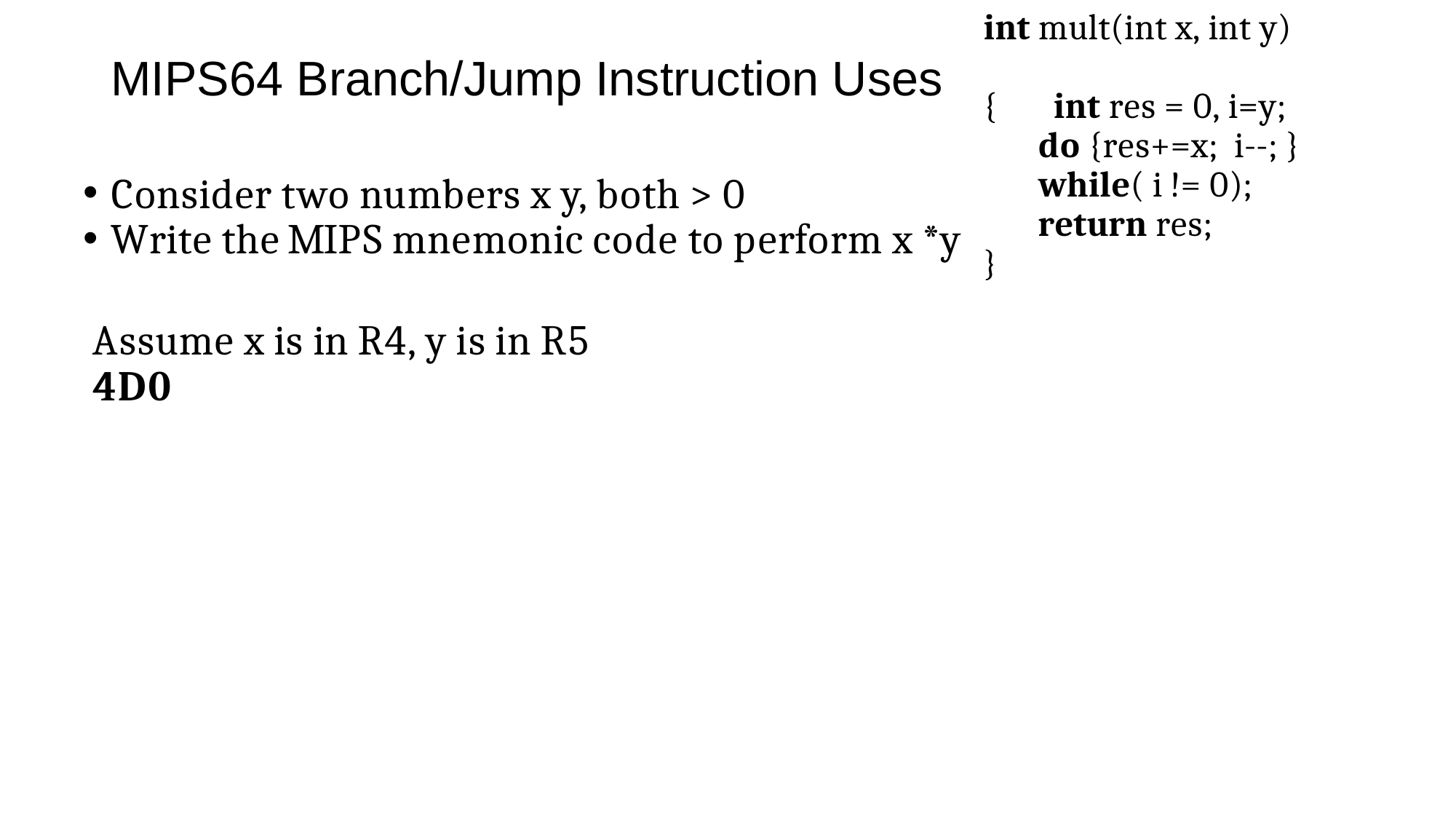

int mult(int x, int y)
{       int res = 0, i=y;
do {res+=x;  i--; }
while( i != 0);
return res;
}
# MIPS64 Branch/Jump Instruction Uses
Consider two numbers x y, both > 0
Write the MIPS mnemonic code to perform x *y

Assume x is in R4, y is in R5
4D0